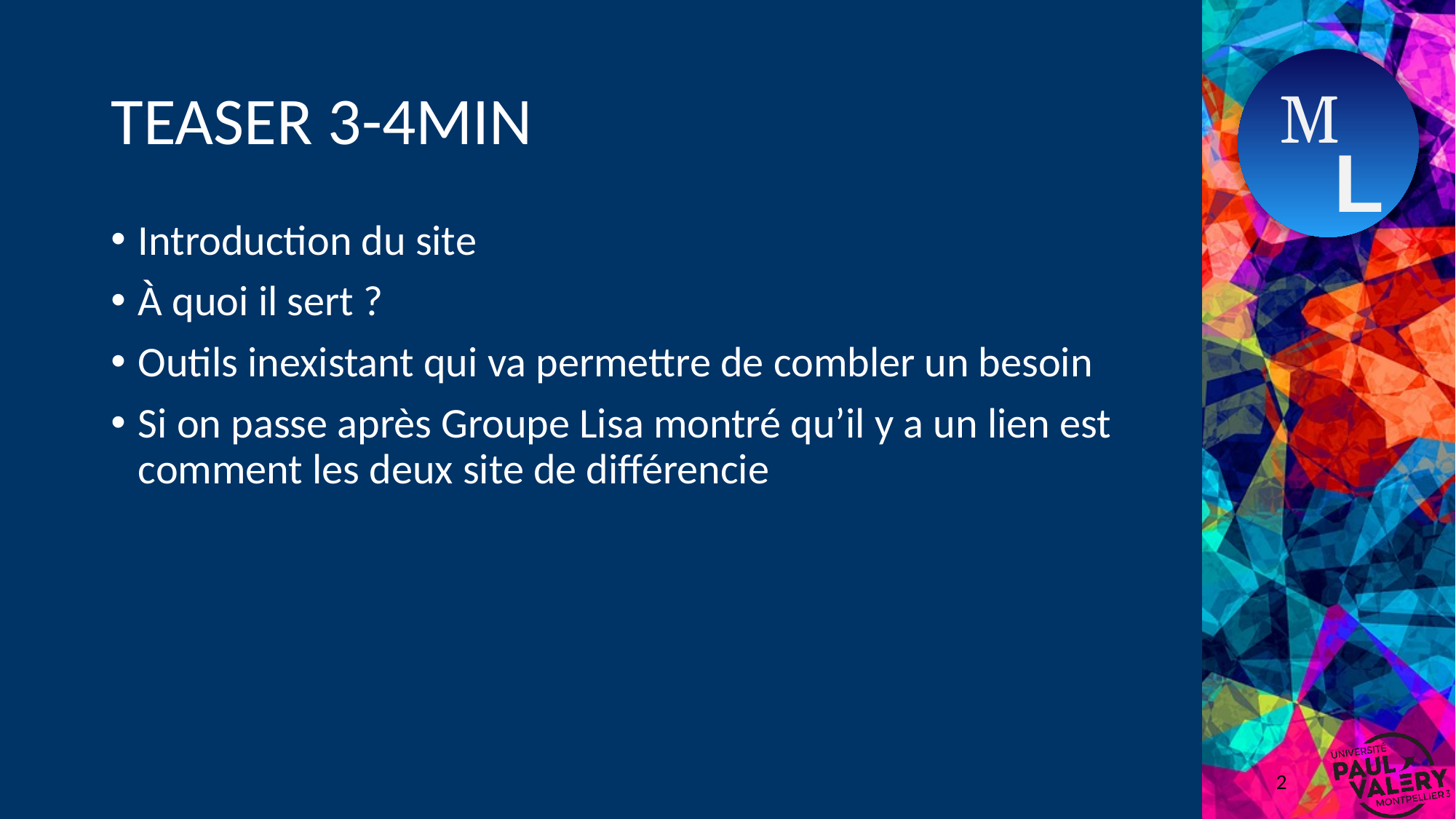

# TEASER 3-4MIN
Introduction du site
À quoi il sert ?
Outils inexistant qui va permettre de combler un besoin
Si on passe après Groupe Lisa montré qu’il y a un lien est comment les deux site de différencie
2